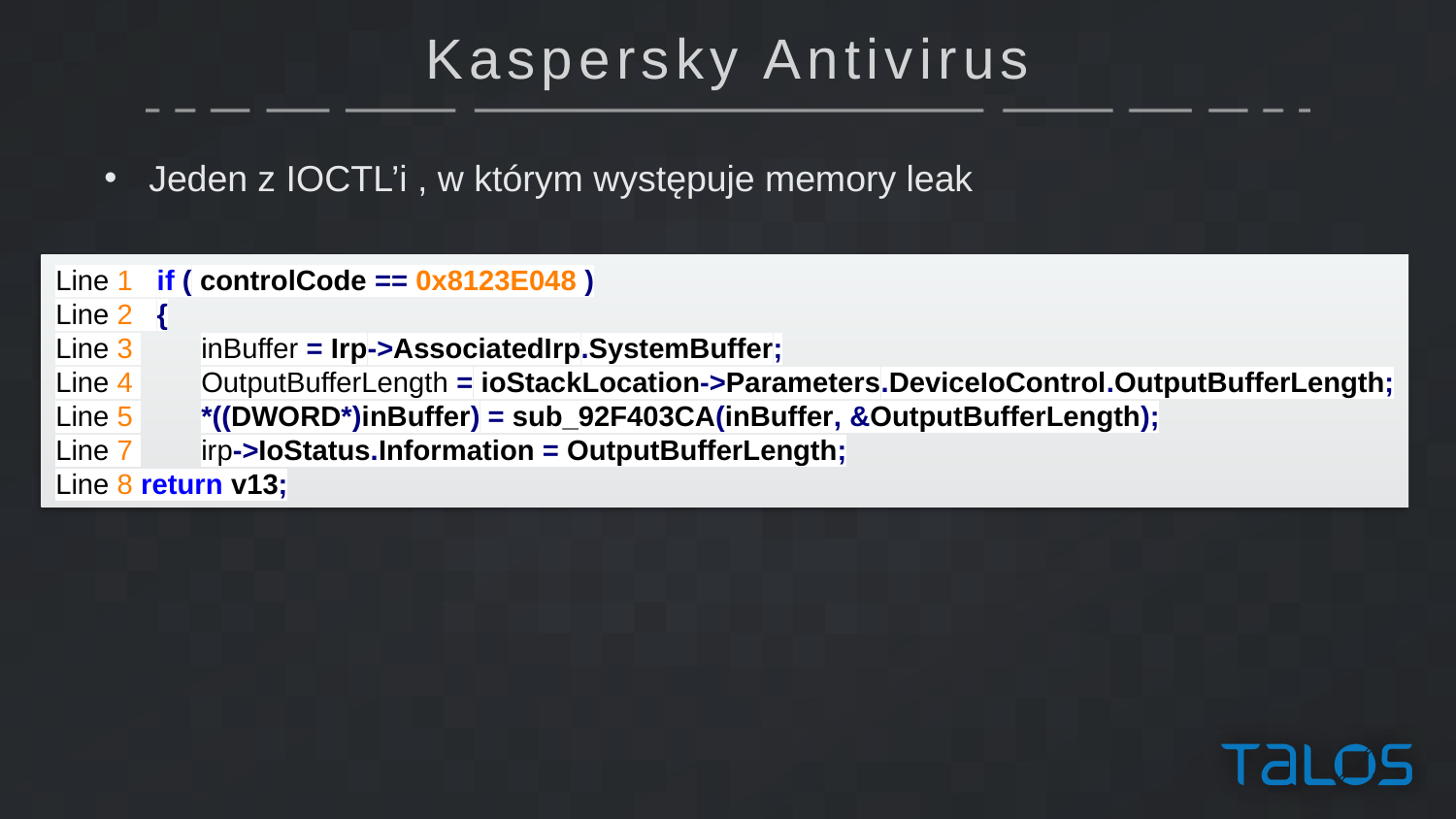

# Kaspersky Antivirus
 Jeden z IOCTL’i , w którym występuje memory leak
Line 1   if ( controlCode == 0x8123E048 )
Line 2   {
Line 3 	inBuffer = Irp->AssociatedIrp.SystemBuffer;
Line 4 	OutputBufferLength = ioStackLocation->Parameters.DeviceIoControl.OutputBufferLength;
Line 5 	*((DWORD*)inBuffer) = sub_92F403CA(inBuffer, &OutputBufferLength);
Line 7 	irp->IoStatus.Information = OutputBufferLength;
Line 8 return v13;